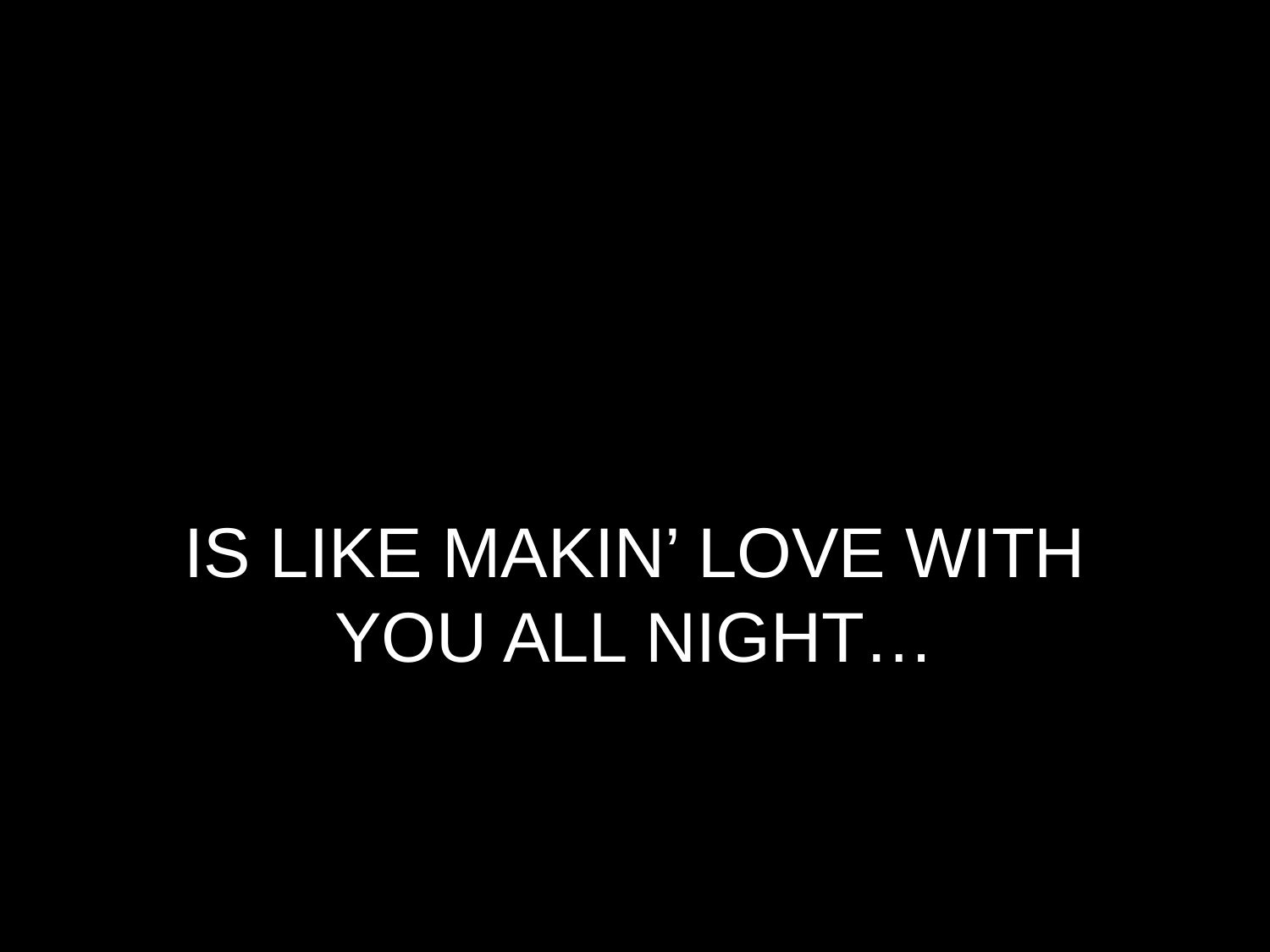

# IS LIKE MAKIN’ LOVE WITH YOU ALL NIGHT…